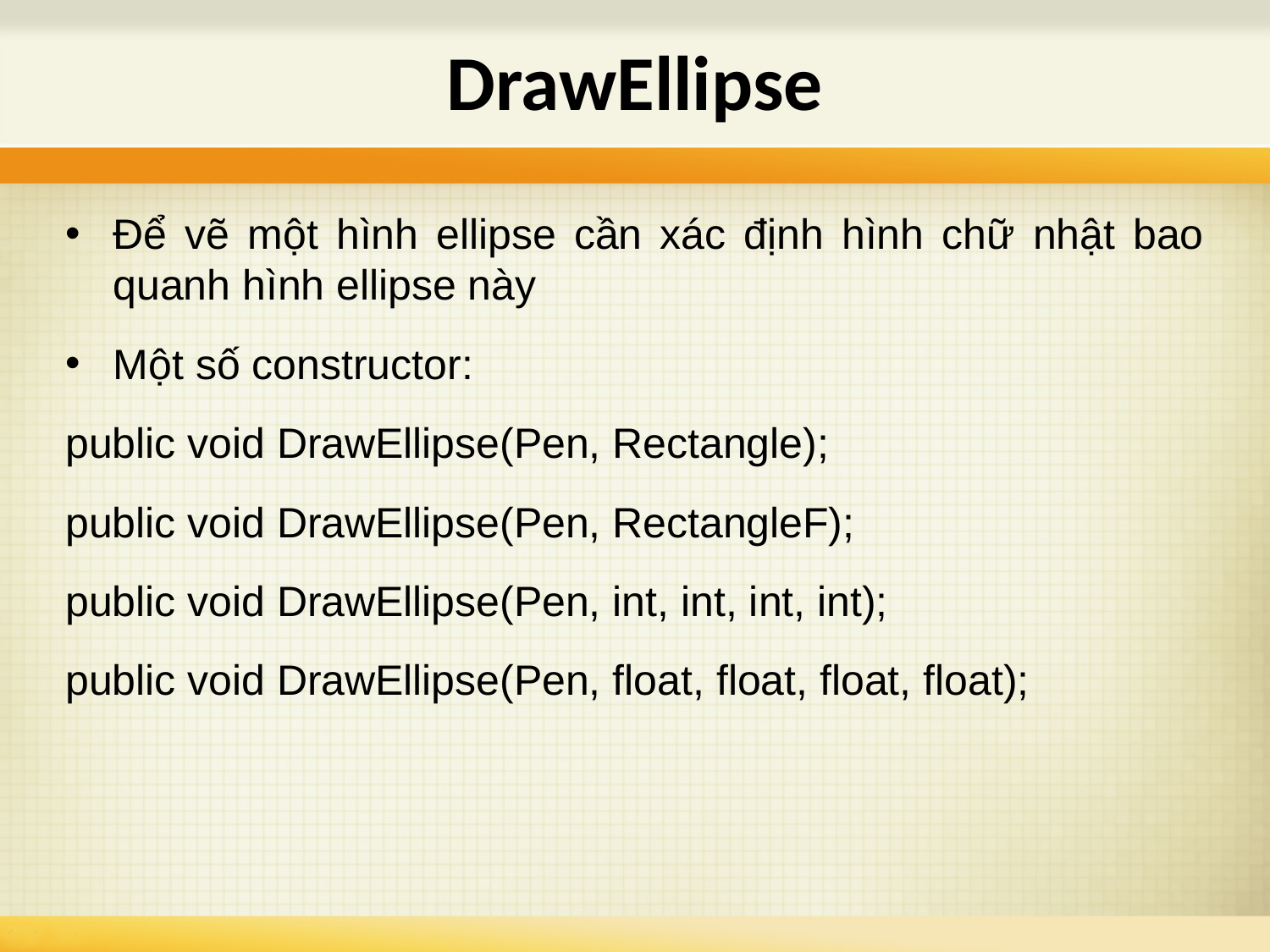

# DrawEllipse
Để vẽ một hình ellipse cần xác định hình chữ nhật bao quanh hình ellipse này
Một số constructor:
public void DrawEllipse(Pen, Rectangle);
public void DrawEllipse(Pen, RectangleF);
public void DrawEllipse(Pen, int, int, int, int);
public void DrawEllipse(Pen, float, float, float, float);